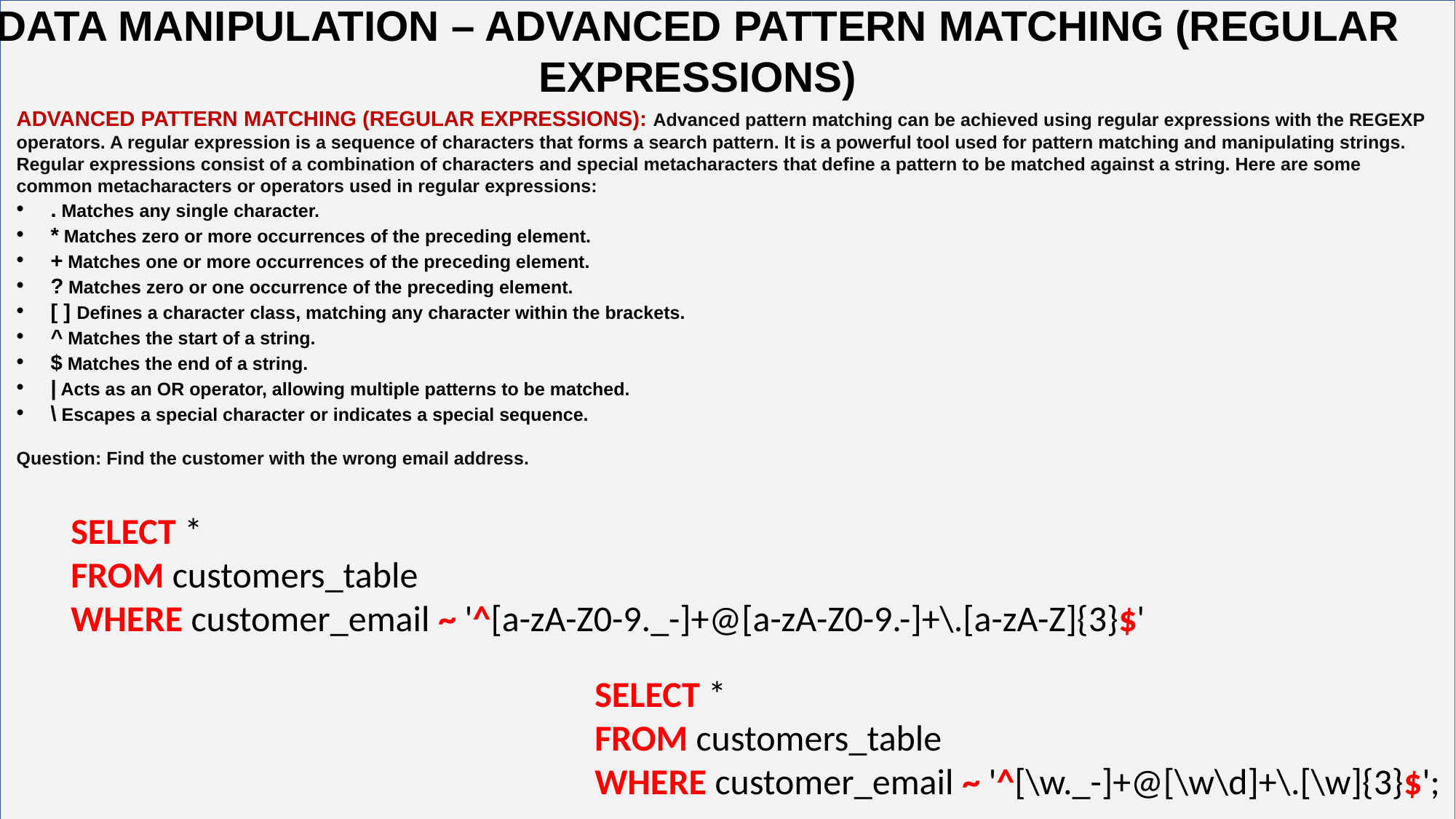

DATA MANIPULATION – ADVANCED PATTERN MATCHING (REGULAR EXPRESSIONS)
# Your best quote that reflects your approach… “It’s one small step for man, one giant leap for mankind.”
ADVANCED PATTERN MATCHING (REGULAR EXPRESSIONS): Advanced pattern matching can be achieved using regular expressions with the REGEXP operators. A regular expression is a sequence of characters that forms a search pattern. It is a powerful tool used for pattern matching and manipulating strings. Regular expressions consist of a combination of characters and special metacharacters that define a pattern to be matched against a string. Here are some common metacharacters or operators used in regular expressions:
. Matches any single character.
* Matches zero or more occurrences of the preceding element.
+ Matches one or more occurrences of the preceding element.
? Matches zero or one occurrence of the preceding element.
[ ] Defines a character class, matching any character within the brackets.
^ Matches the start of a string.
$ Matches the end of a string.
| Acts as an OR operator, allowing multiple patterns to be matched.
\ Escapes a special character or indicates a special sequence.

Question: Find the customer with the wrong email address.
SELECT *
FROM customers_table
WHERE customer_email ~ '^[a-zA-Z0-9._-]+@[a-zA-Z0-9.-]+\.[a-zA-Z]{3}$'
SELECT *
FROM customers_table
WHERE customer_email ~ '^[\w._-]+@[\w\d]+\.[\w]{3}$';